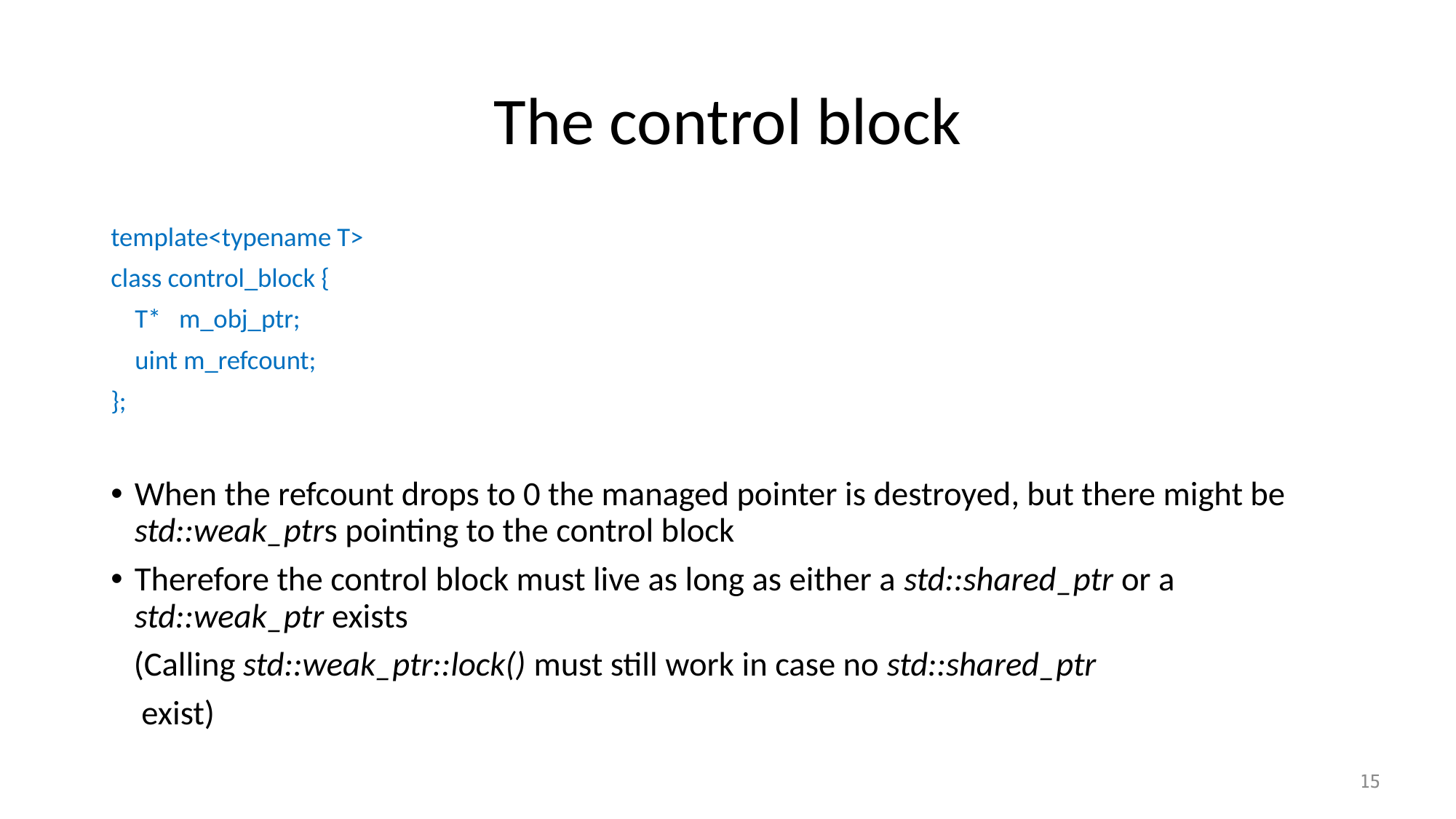

# The control block
template<typename T>
class control_block {
    T*   m_obj_ptr;
    uint m_refcount;
};

When the refcount drops to 0 the managed pointer is destroyed, but there might be std::weak_ptrs pointing to the control block
Therefore the control block must live as long as either a std::shared_ptr or a std::weak_ptr exists
   (Calling std::weak_ptr::lock() must still work in case no std::shared_ptr
    exist)

15